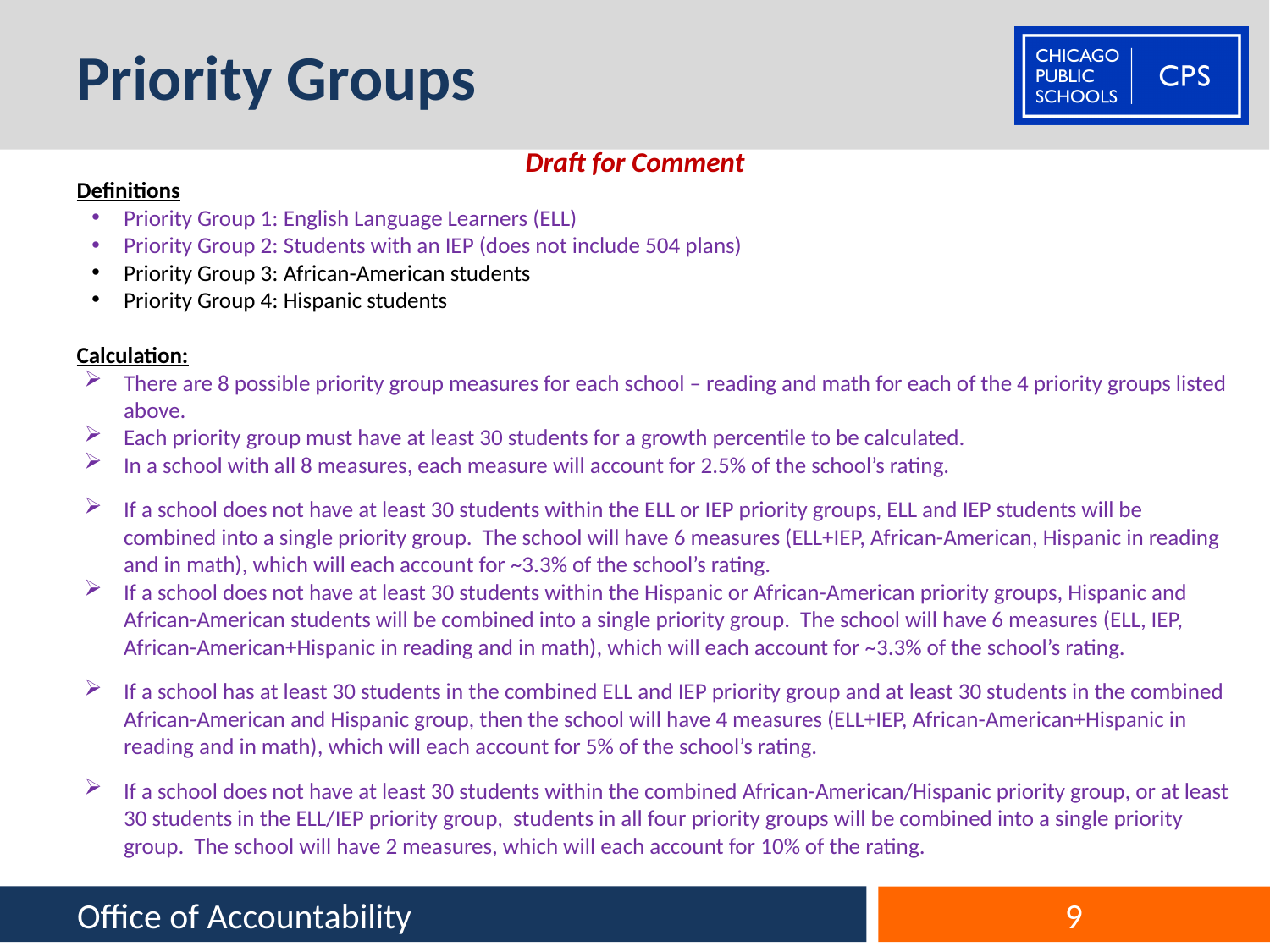

# Priority Groups
Draft for Comment
Definitions
Priority Group 1: English Language Learners (ELL)
Priority Group 2: Students with an IEP (does not include 504 plans)
Priority Group 3: African-American students
Priority Group 4: Hispanic students

Calculation:
There are 8 possible priority group measures for each school – reading and math for each of the 4 priority groups listed above.
Each priority group must have at least 30 students for a growth percentile to be calculated.
In a school with all 8 measures, each measure will account for 2.5% of the school’s rating.

If a school does not have at least 30 students within the ELL or IEP priority groups, ELL and IEP students will be combined into a single priority group.  The school will have 6 measures (ELL+IEP, African-American, Hispanic in reading and in math), which will each account for ~3.3% of the school’s rating.
If a school does not have at least 30 students within the Hispanic or African-American priority groups, Hispanic and African-American students will be combined into a single priority group.  The school will have 6 measures (ELL, IEP, African-American+Hispanic in reading and in math), which will each account for ~3.3% of the school’s rating.

If a school has at least 30 students in the combined ELL and IEP priority group and at least 30 students in the combined African-American and Hispanic group, then the school will have 4 measures (ELL+IEP, African-American+Hispanic in reading and in math), which will each account for 5% of the school’s rating.

If a school does not have at least 30 students within the combined African-American/Hispanic priority group, or at least 30 students in the ELL/IEP priority group,  students in all four priority groups will be combined into a single priority group.  The school will have 2 measures, which will each account for 10% of the rating.
Office of Accountability
9